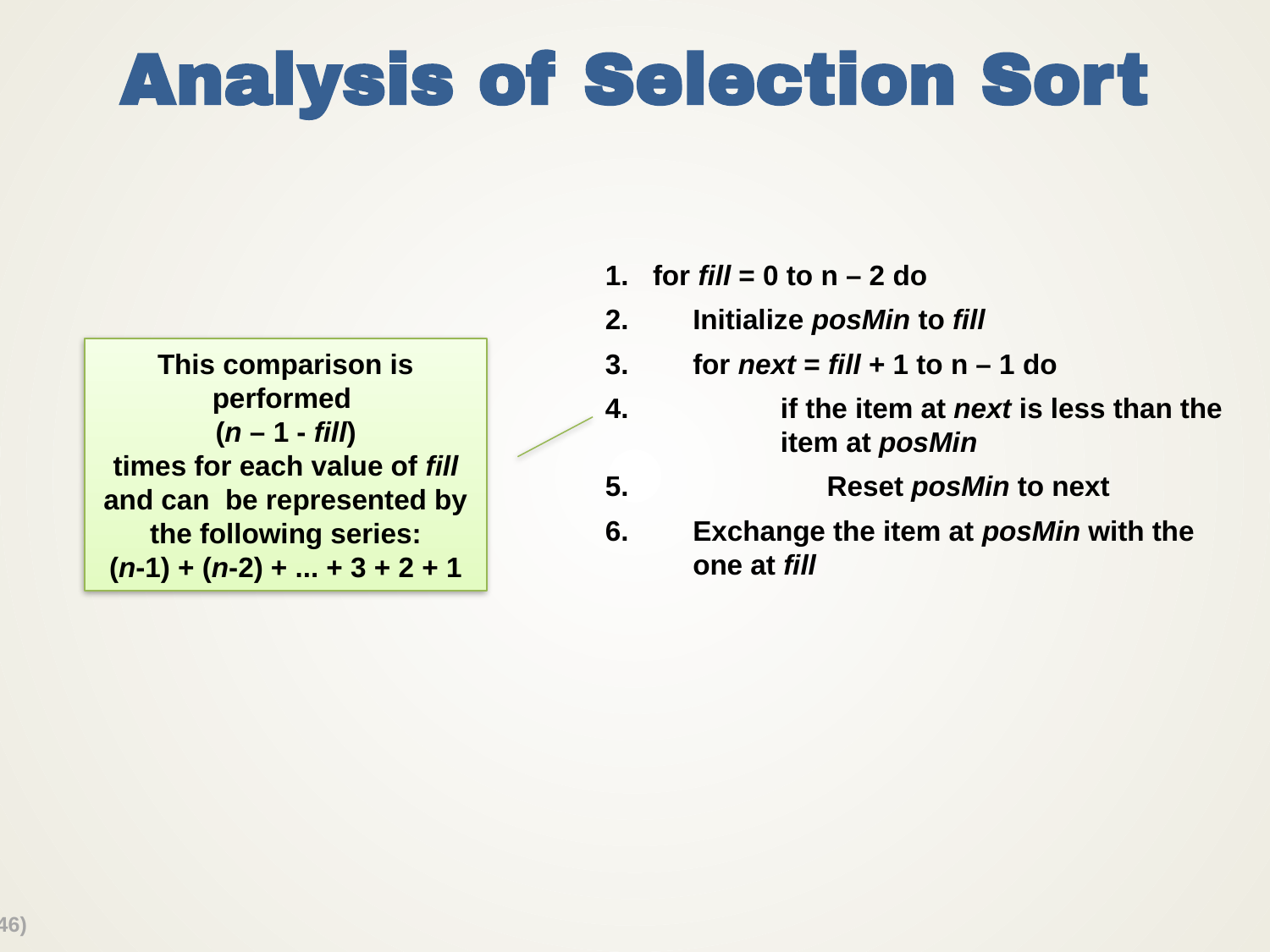

# Analysis of Selection Sort

for fill = 0 to n – 2 do
Initialize posMin to fill
for next = fill + 1 to n – 1 do
if the item at next is less than the item at posMin
Reset posMin to next
Exchange the item at posMin with the one at fill
This comparison is performed
(n – 1 - fill)
times for each value of fill and can  be represented by the following series:
(n-1) + (n-2) + ... + 3 + 2 + 1